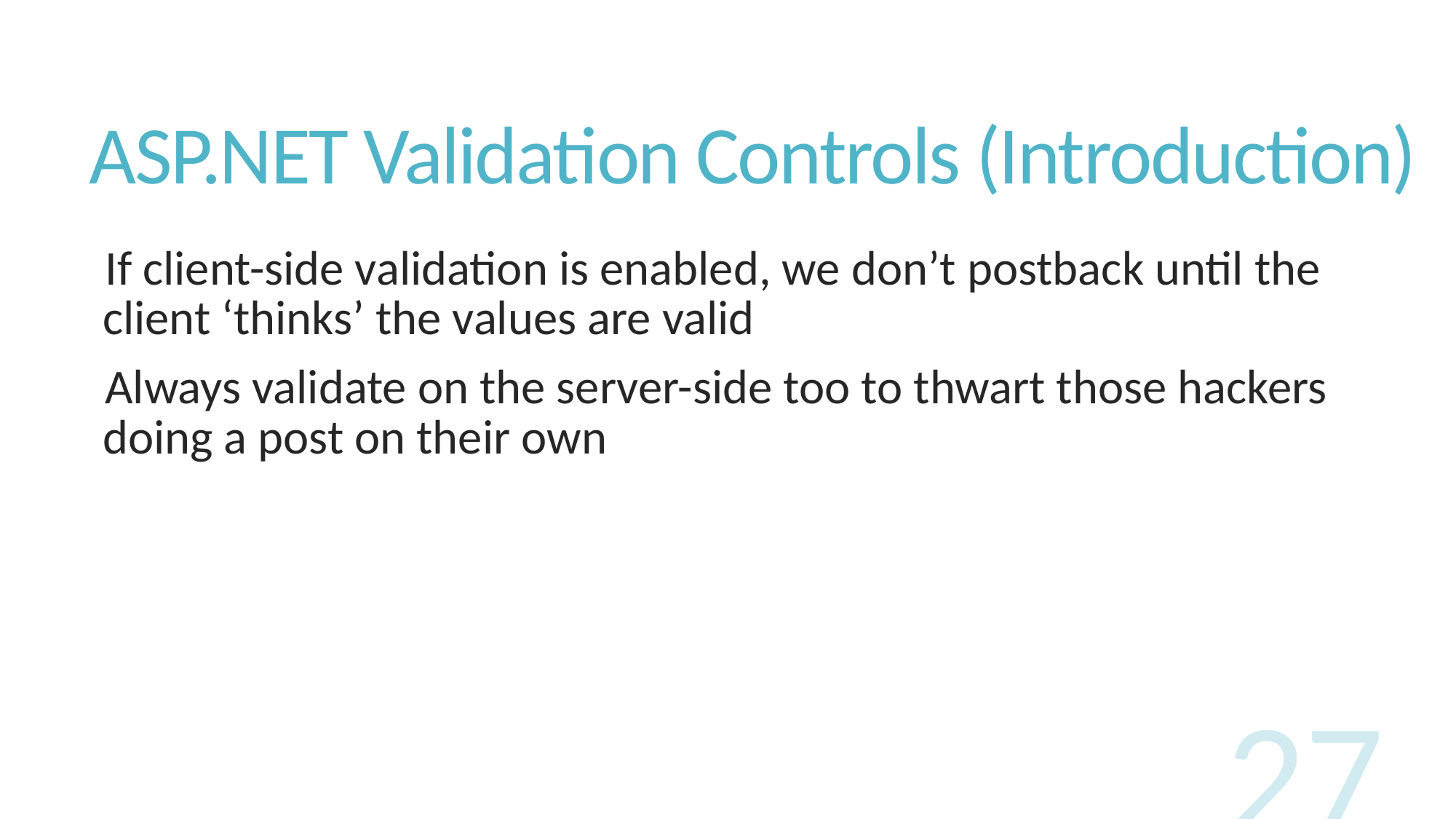

# ASP.NET Validation Controls (Introduction)
If client-side validation is enabled, we don’t postback until the client ‘thinks’ the values are valid
Always validate on the server-side too to thwart those hackers doing a post on their own
27